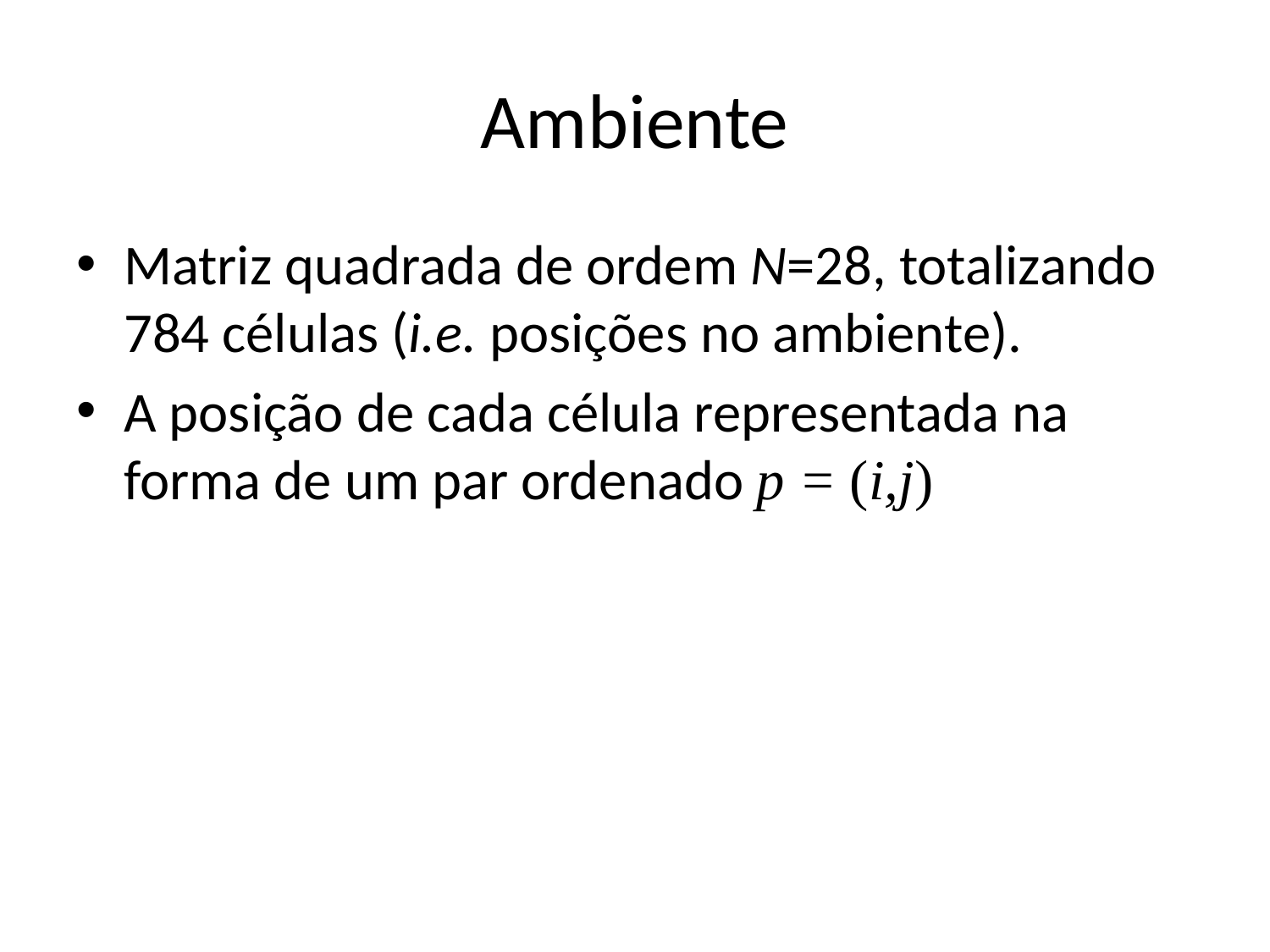

# Ambiente
Matriz quadrada de ordem N=28, totalizando  784 células (i.e. posições no ambiente).
A posição de cada célula representada na forma de um par ordenado p = (i,j)